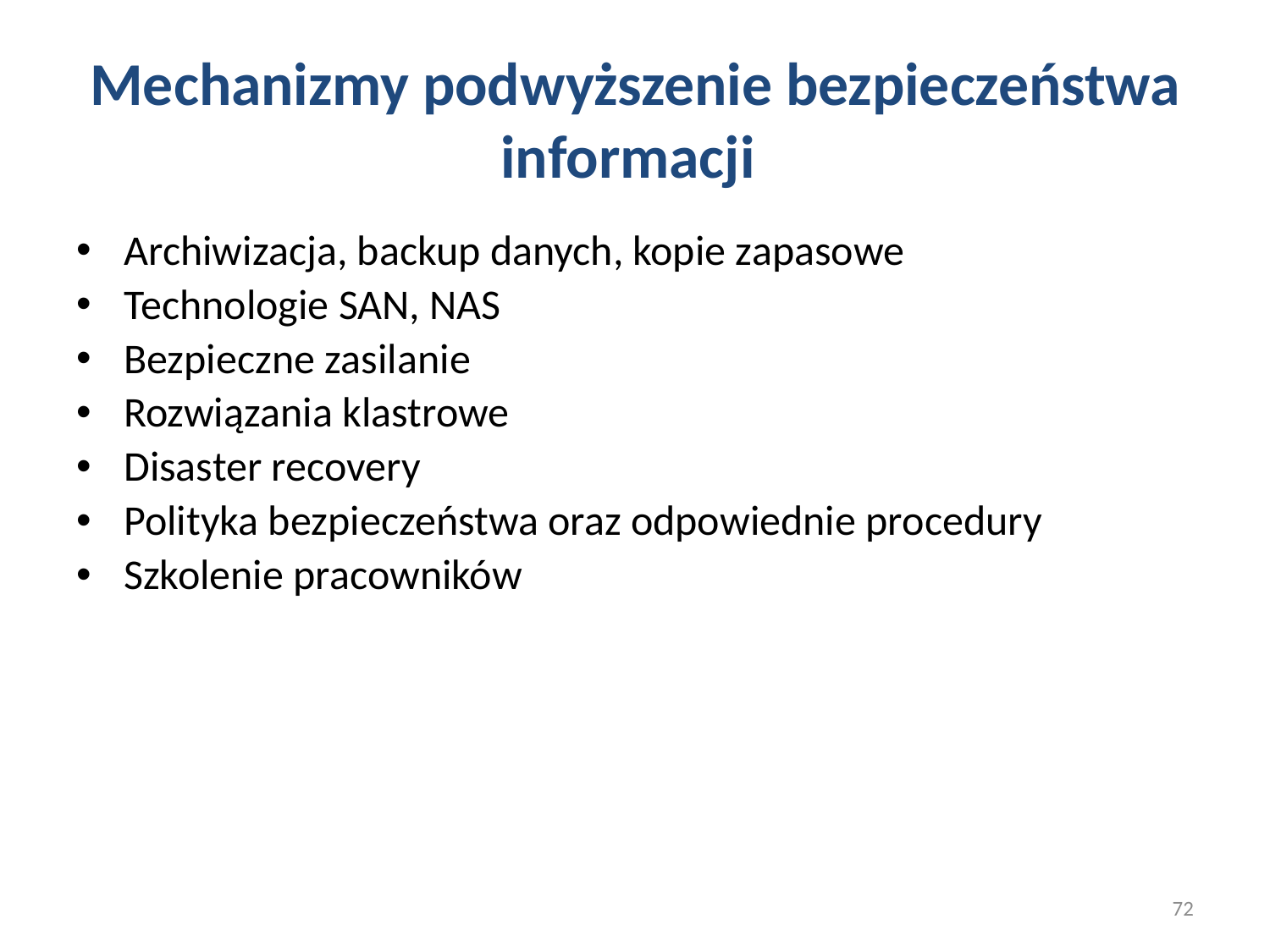

# Mechanizmy podwyższenie bezpieczeństwa informacji
Archiwizacja, backup danych, kopie zapasowe
Technologie SAN, NAS
Bezpieczne zasilanie
Rozwiązania klastrowe
Disaster recovery
Polityka bezpieczeństwa oraz odpowiednie procedury
Szkolenie pracowników
72